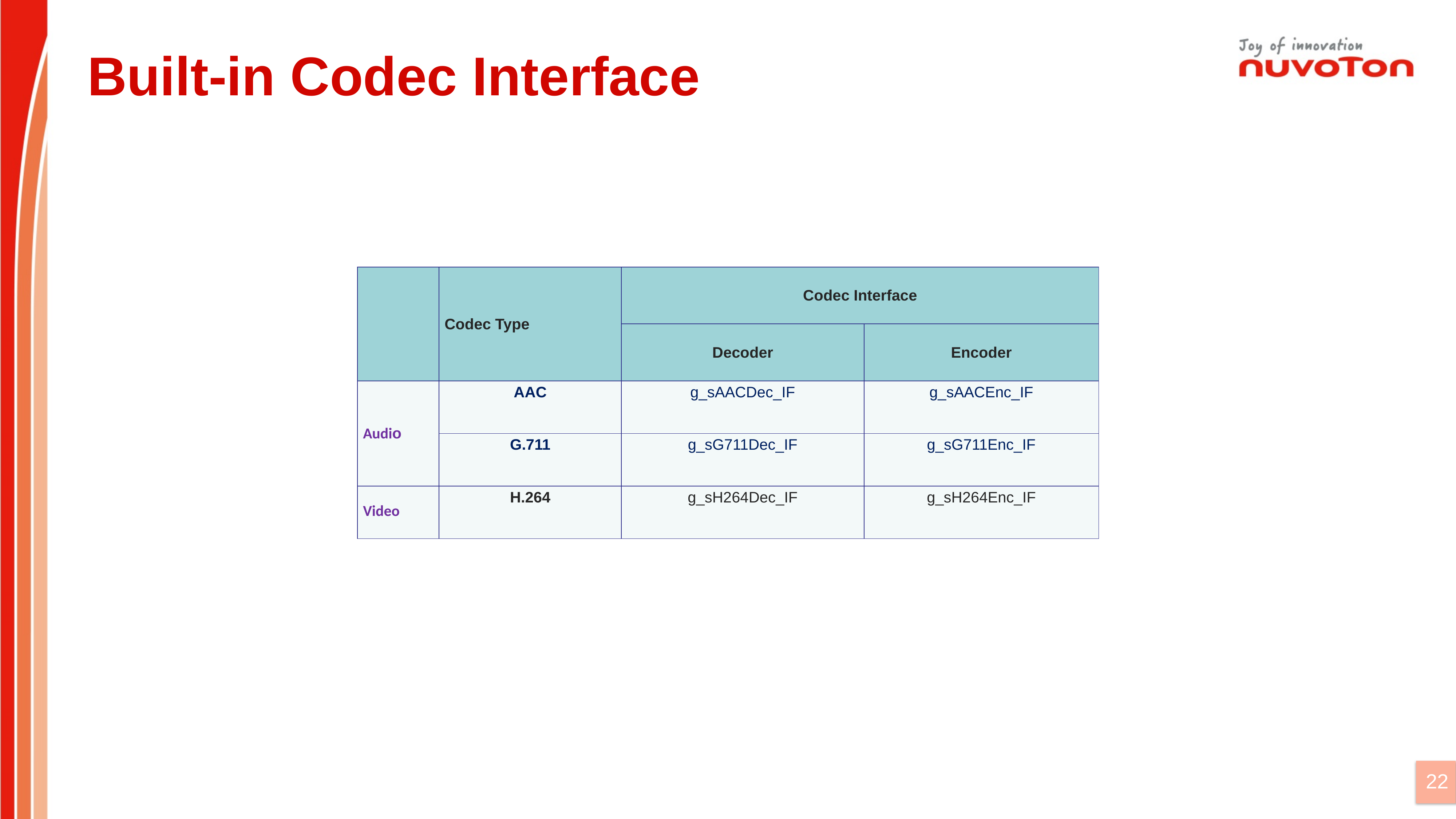

# Built-in Codec Interface

|  | Codec Type | Codec Interface |  |
| --- | --- | --- | --- |
|  |  | Decoder | Encoder |
| Audio | AAC | g\_sAACDec\_IF | g\_sAACEnc\_IF |
|  | G.711 | g\_sG711Dec\_IF | g\_sG711Enc\_IF |
| Video | H.264 | g\_sH264Dec\_IF | g\_sH264Enc\_IF |
22